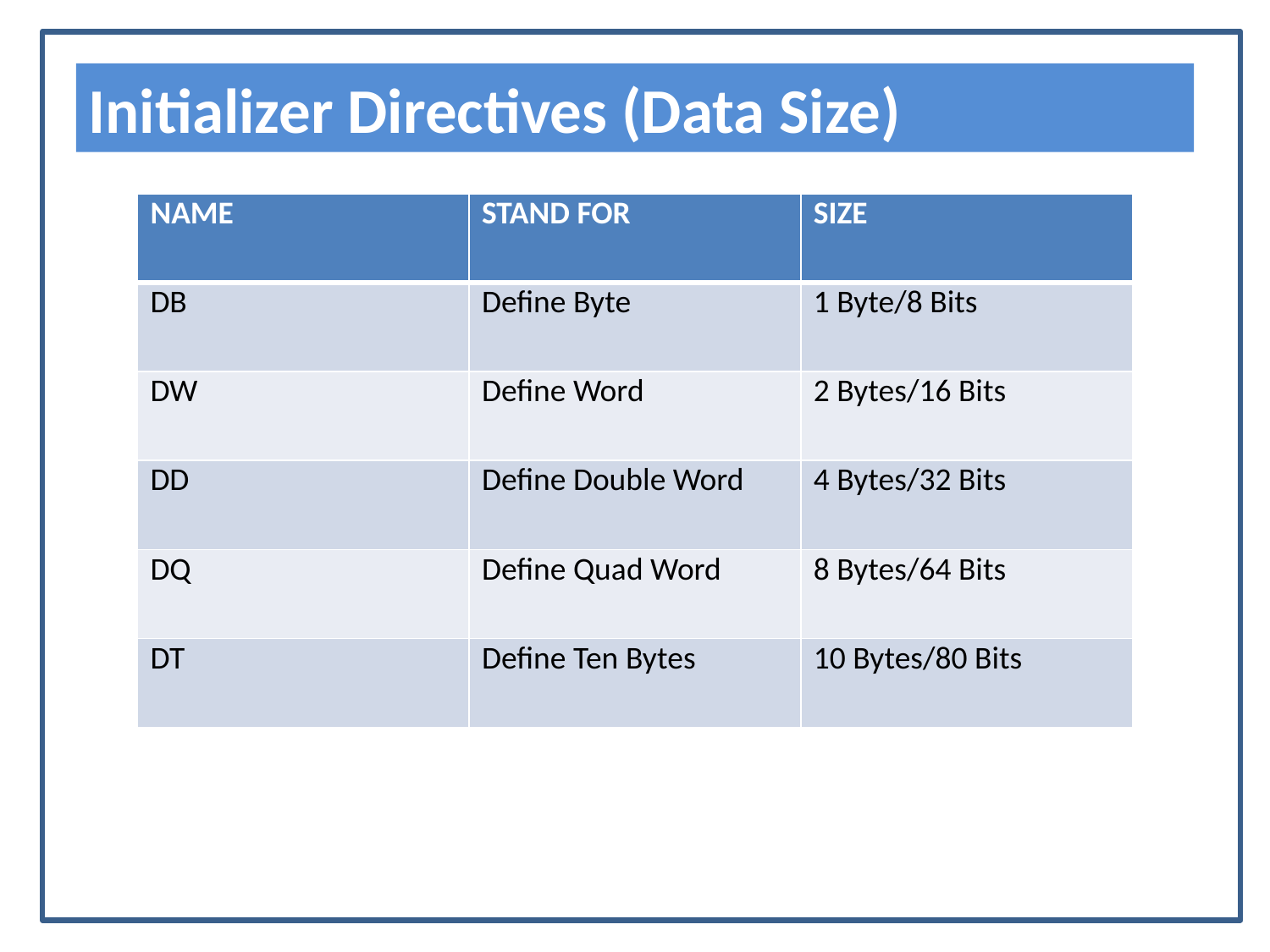

Initializer Directives (Data Size)
| NAME | STAND FOR | SIZE |
| --- | --- | --- |
| DB | Define Byte | 1 Byte/8 Bits |
| DW | Define Word | 2 Bytes/16 Bits |
| DD | Define Double Word | 4 Bytes/32 Bits |
| DQ | Define Quad Word | 8 Bytes/64 Bits |
| DT | Define Ten Bytes | 10 Bytes/80 Bits |